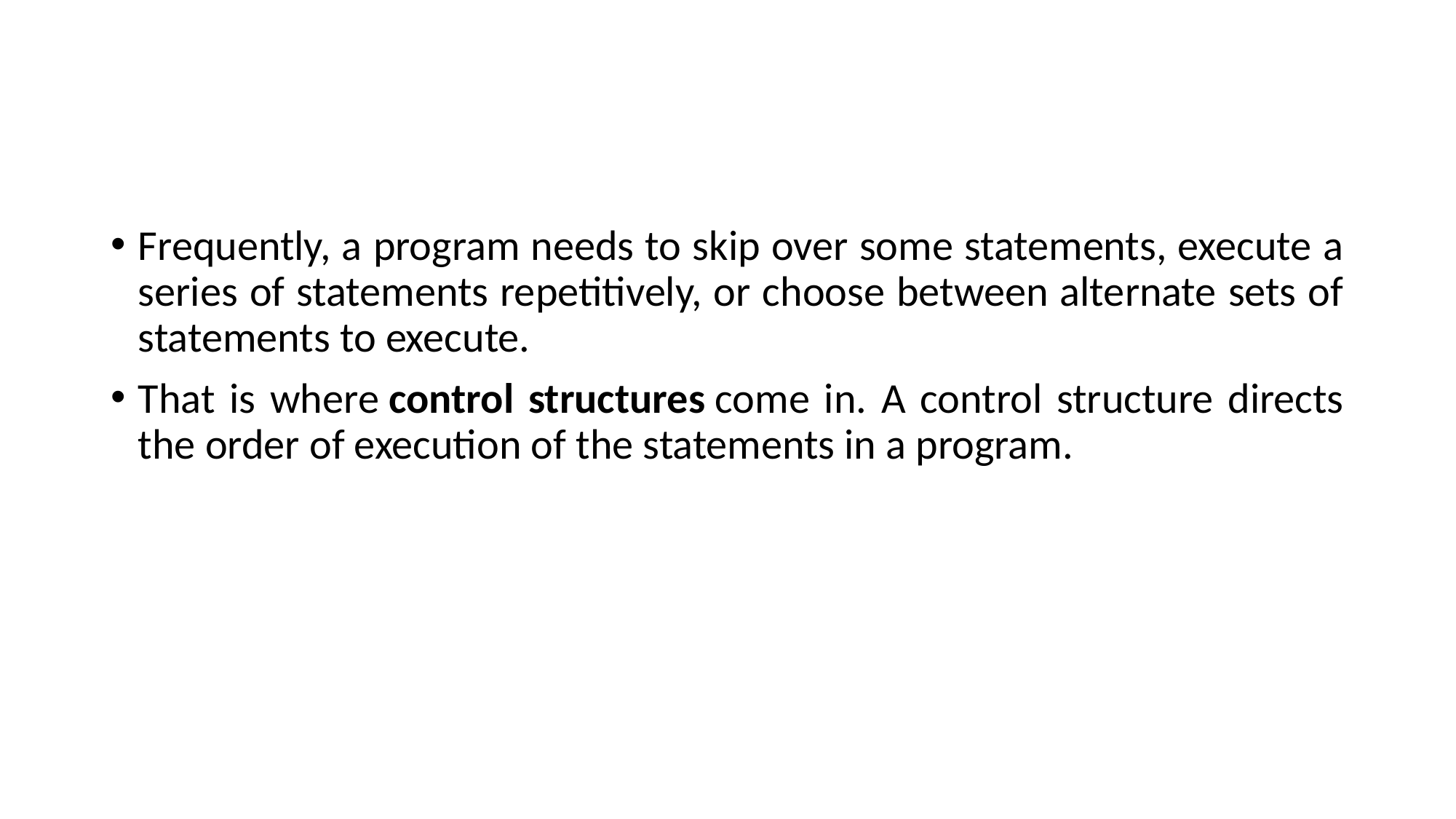

#
Frequently, a program needs to skip over some statements, execute a series of statements repetitively, or choose between alternate sets of statements to execute.
That is where control structures come in. A control structure directs the order of execution of the statements in a program.